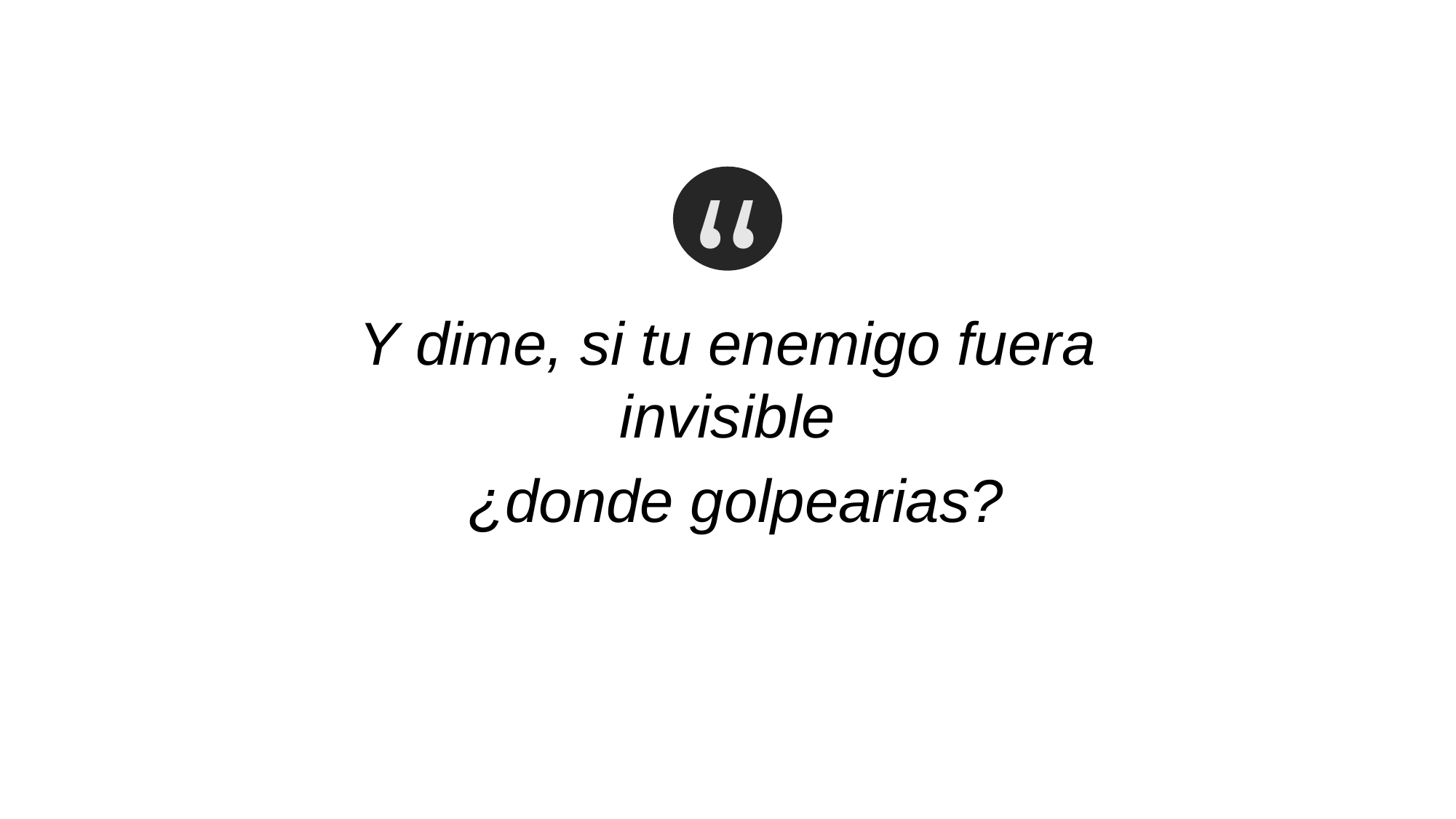

Y dime, si tu enemigo fuera invisible
 ¿donde golpearias?